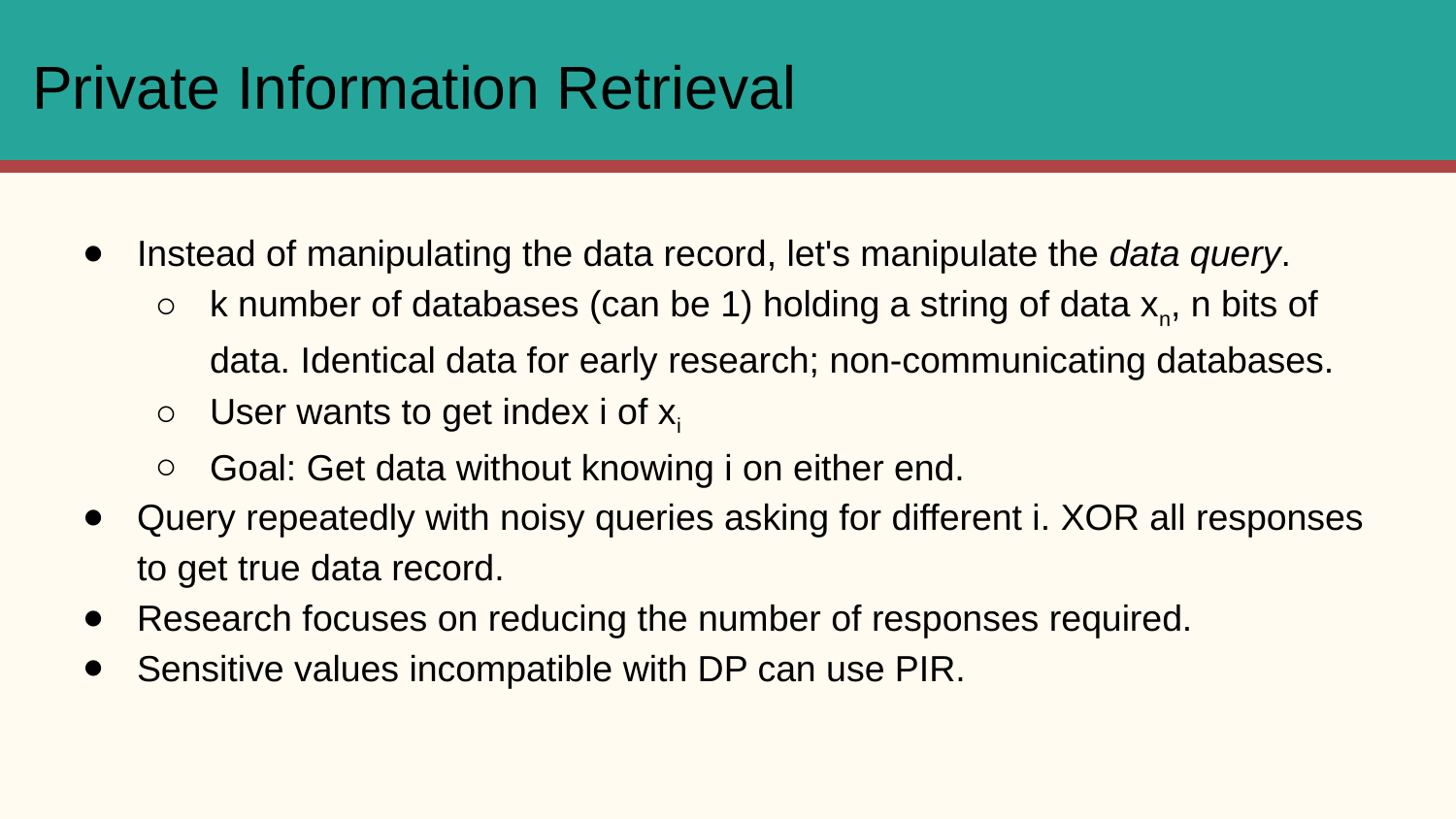

# Private Information Retrieval
Instead of manipulating the data record, let's manipulate the data query.
k number of databases (can be 1) holding a string of data xn, n bits of data. Identical data for early research; non-communicating databases.
User wants to get index i of xi
Goal: Get data without knowing i on either end.
Query repeatedly with noisy queries asking for different i. XOR all responses to get true data record.
Research focuses on reducing the number of responses required.
Sensitive values incompatible with DP can use PIR.